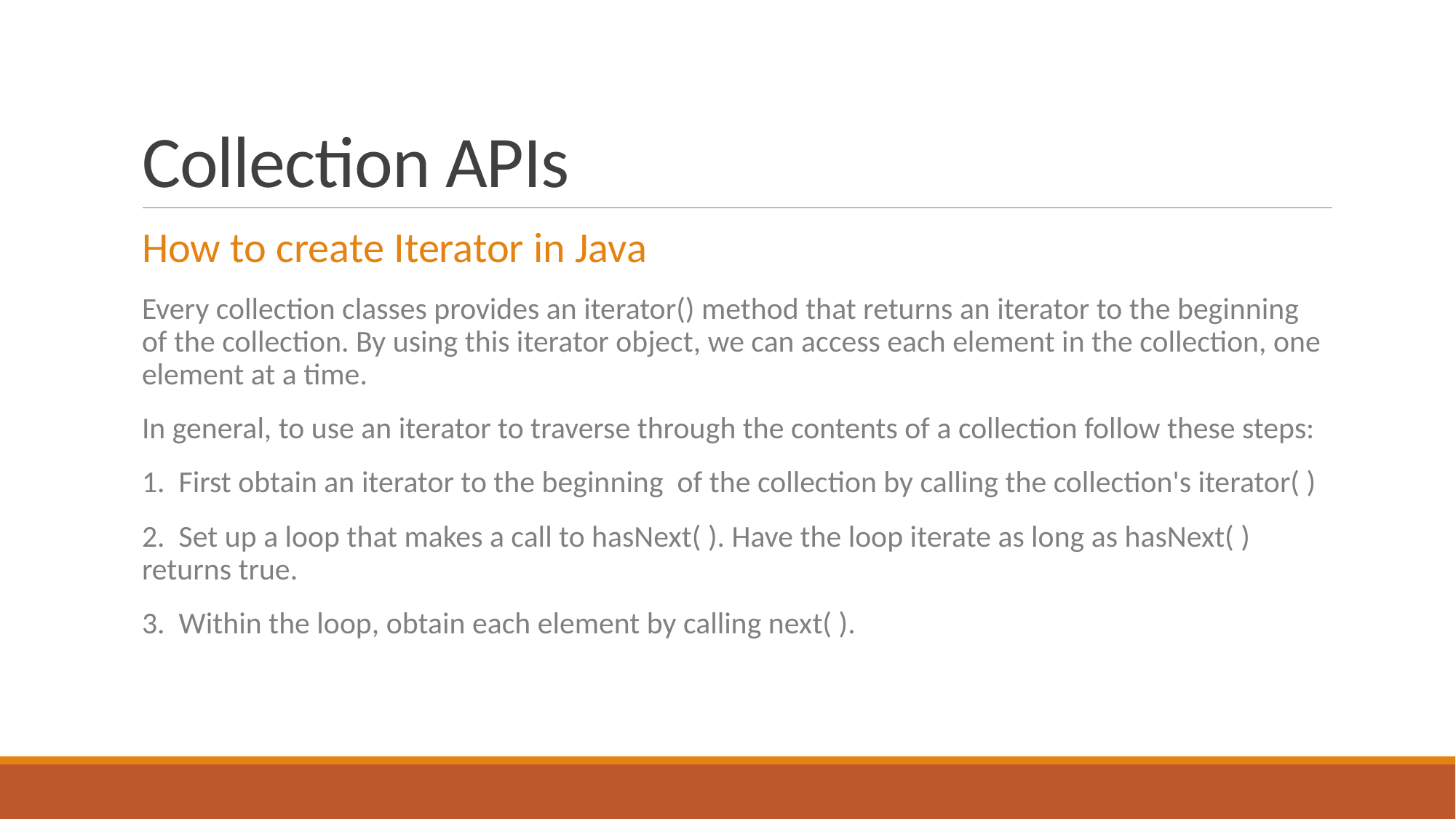

# Collection APIs
How to create Iterator in Java
Every collection classes provides an iterator() method that returns an iterator to the beginning of the collection. By using this iterator object, we can access each element in the collection, one element at a time.
In general, to use an iterator to traverse through the contents of a collection follow these steps:
1.  First obtain an iterator to the beginning  of the collection by calling the collection's iterator( )
2.  Set up a loop that makes a call to hasNext( ). Have the loop iterate as long as hasNext( ) returns true.
3.  Within the loop, obtain each element by calling next( ).